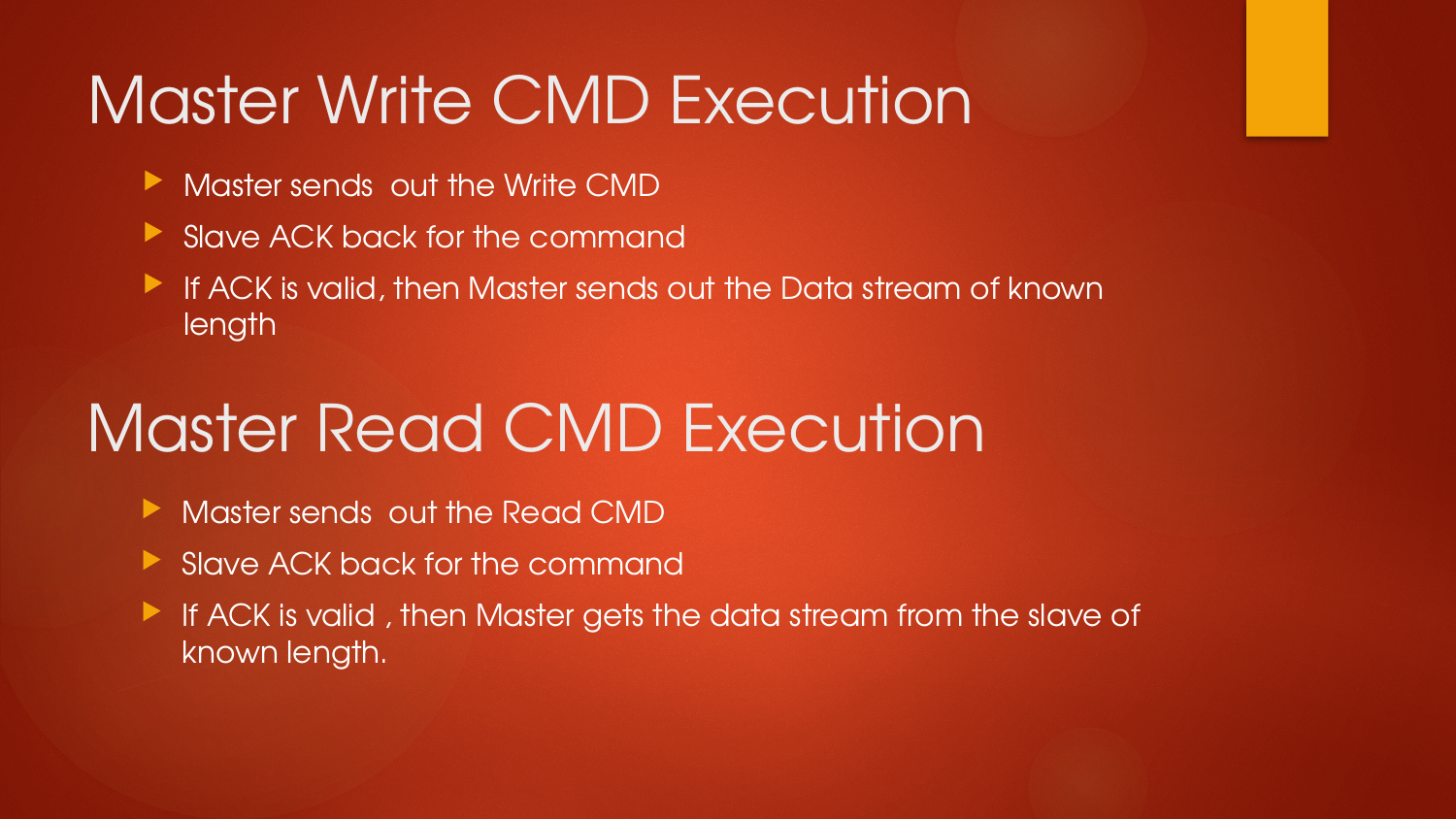

# Master Write CMD Execution
Master sends  out the Write CMD
Slave ACK back for the command
If ACK is valid, then Master sends out the Data stream of known length
Master Read CMD Execution
Master sends  out the Read CMD
Slave ACK back for the command
If ACK is valid , then Master gets the data stream from the slave of known length.